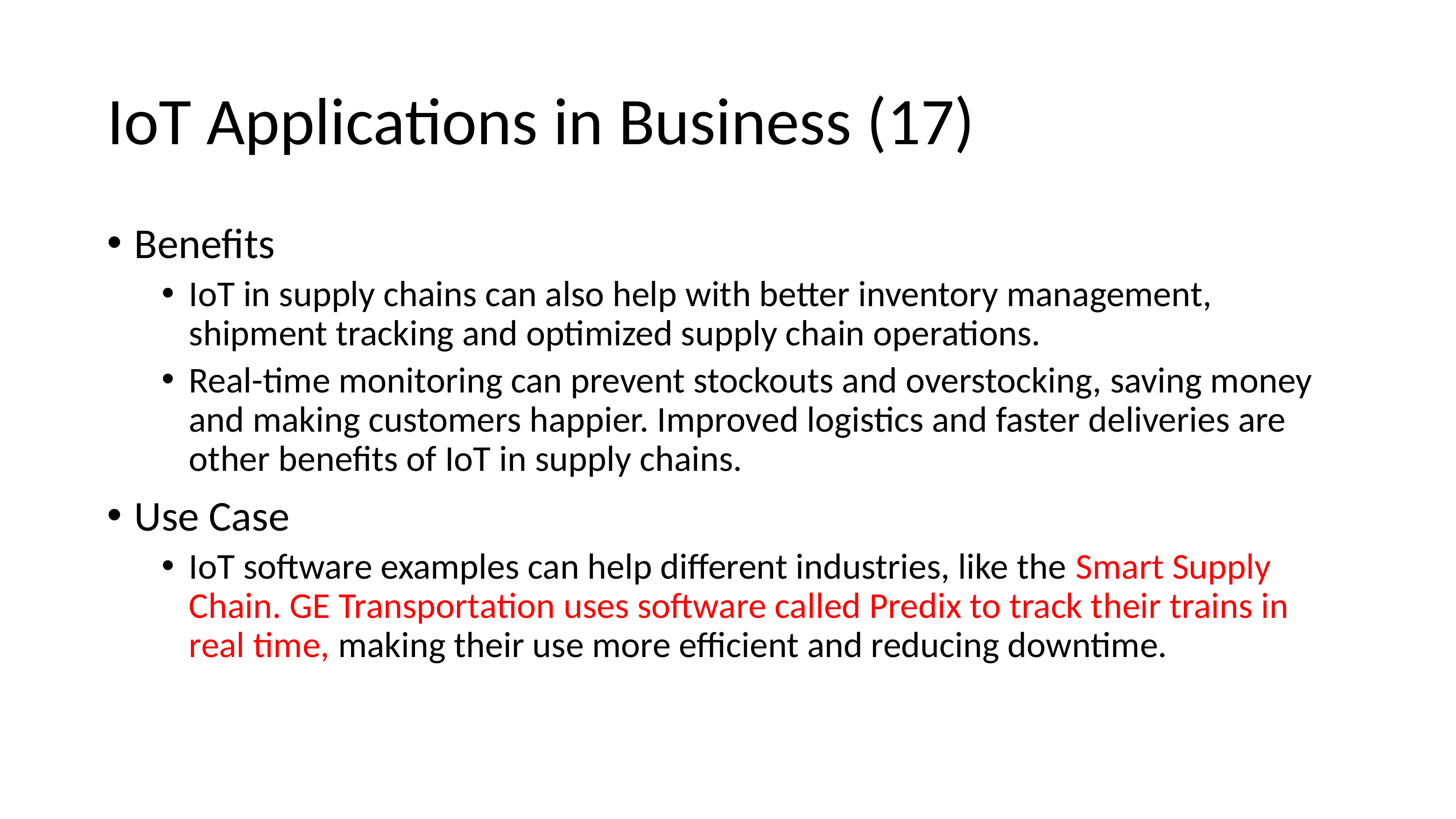

# IoT Applications in Business (17)
Benefits
IoT in supply chains can also help with better inventory management, shipment tracking and optimized supply chain operations.
Real-time monitoring can prevent stockouts and overstocking, saving money and making customers happier. Improved logistics and faster deliveries are other benefits of IoT in supply chains.
Use Case
IoT software examples can help different industries, like the Smart Supply Chain. GE Transportation uses software called Predix to track their trains in real time, making their use more efficient and reducing downtime.